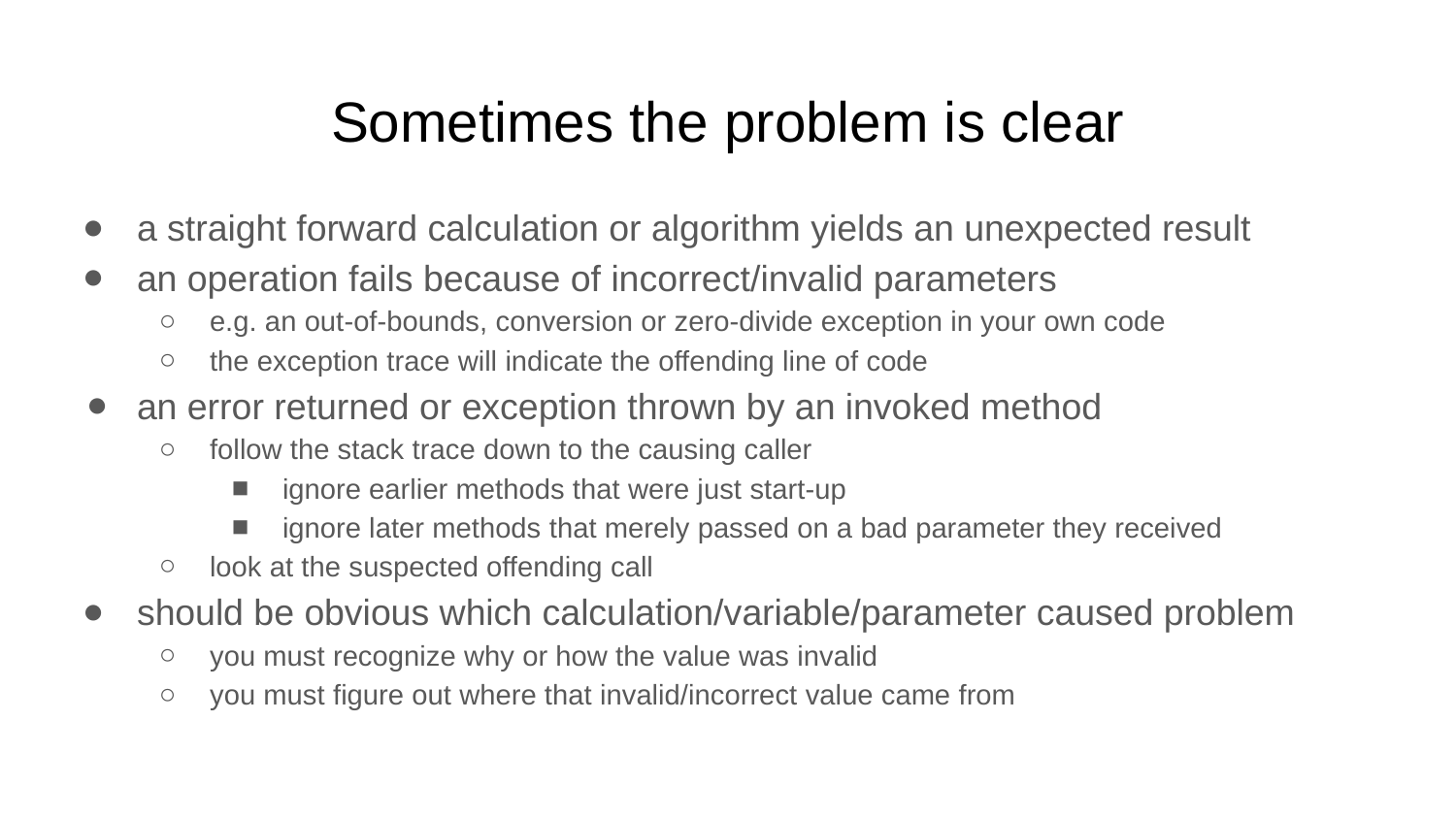

# Sometimes the problem is clear
a straight forward calculation or algorithm yields an unexpected result
an operation fails because of incorrect/invalid parameters
e.g. an out-of-bounds, conversion or zero-divide exception in your own code
the exception trace will indicate the offending line of code
an error returned or exception thrown by an invoked method
follow the stack trace down to the causing caller
ignore earlier methods that were just start-up
ignore later methods that merely passed on a bad parameter they received
look at the suspected offending call
should be obvious which calculation/variable/parameter caused problem
you must recognize why or how the value was invalid
you must figure out where that invalid/incorrect value came from